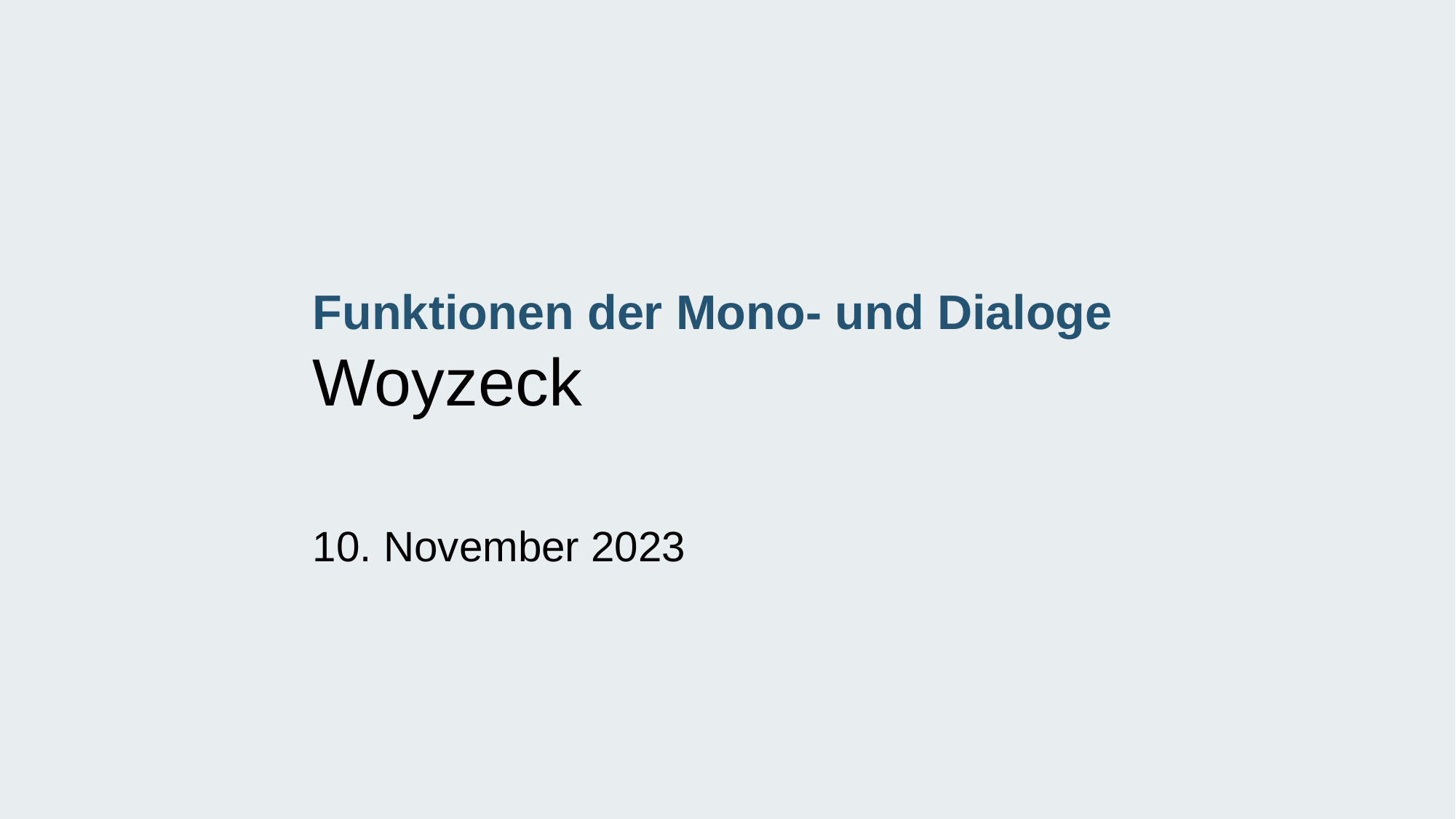

# Funktionen der Mono- und Dialoge Woyzeck
10. November 2023